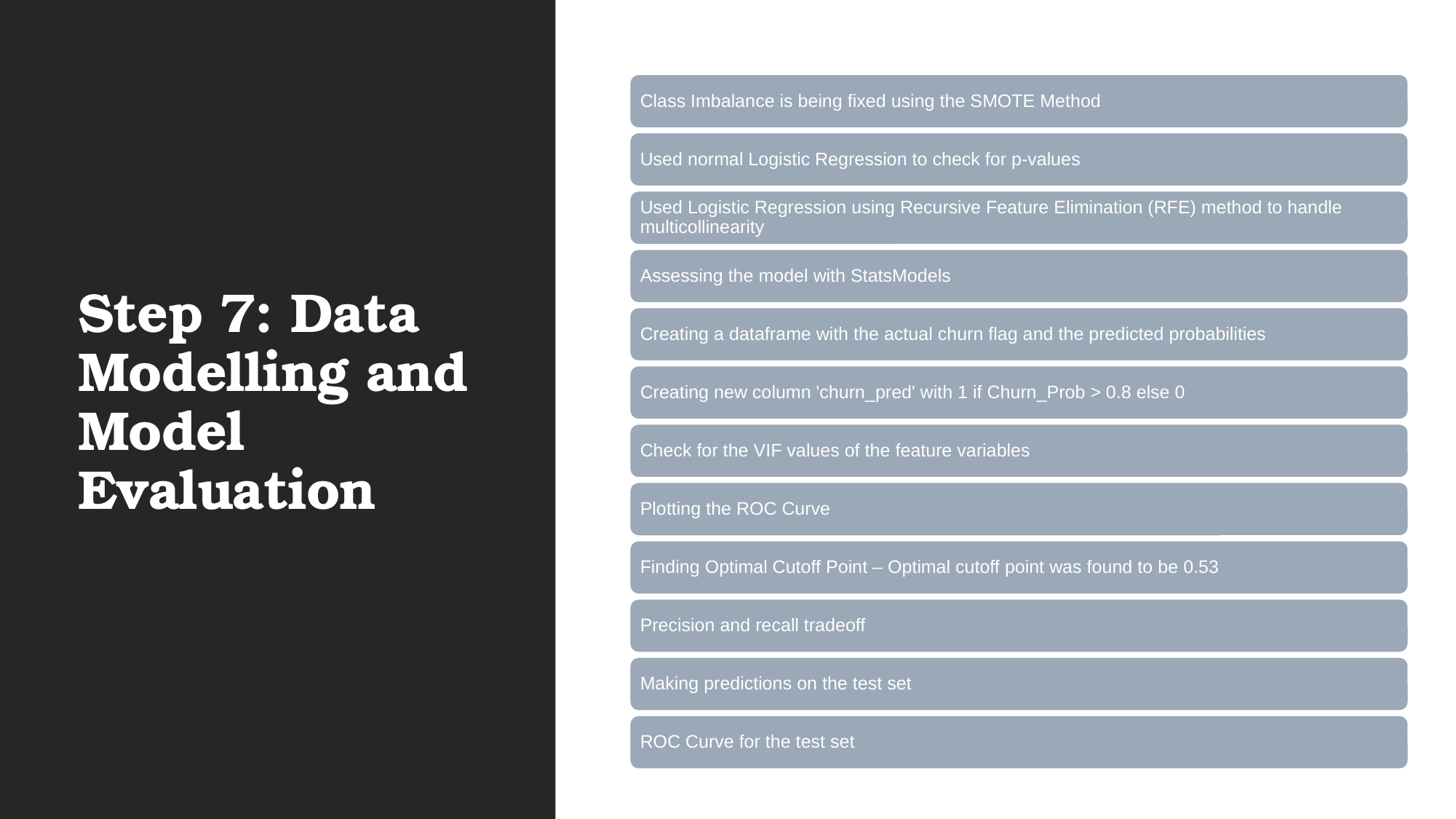

Class Imbalance is being fixed using the SMOTE Method
Used normal Logistic Regression to check for p-values
Used Logistic Regression using Recursive Feature Elimination (RFE) method to handle multicollinearity
Assessing the model with StatsModels
Creating a dataframe with the actual churn flag and the predicted probabilities
Creating new column 'churn_pred' with 1 if Churn_Prob > 0.8 else 0
Check for the VIF values of the feature variables
Plotting the ROC Curve
Finding Optimal Cutoff Point – Optimal cutoff point was found to be 0.53
Precision and recall tradeoff
Making predictions on the test set
ROC Curve for the test set
# Step 7: Data Modelling and Model Evaluation